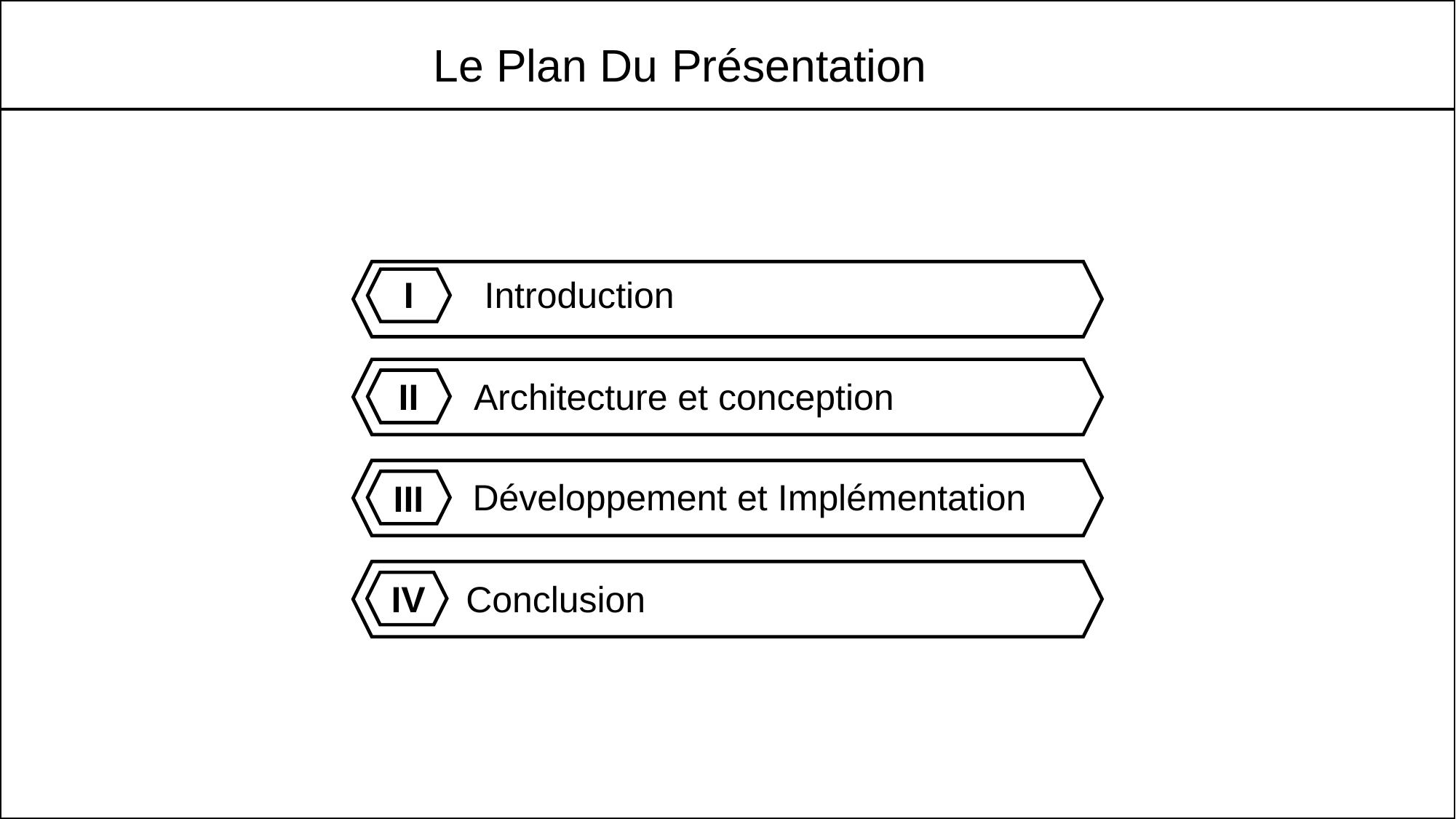

Le Plan Du Présentation

I
Introduction

II
Architecture et conception

Développement et Implémentation
III

IV
Conclusion